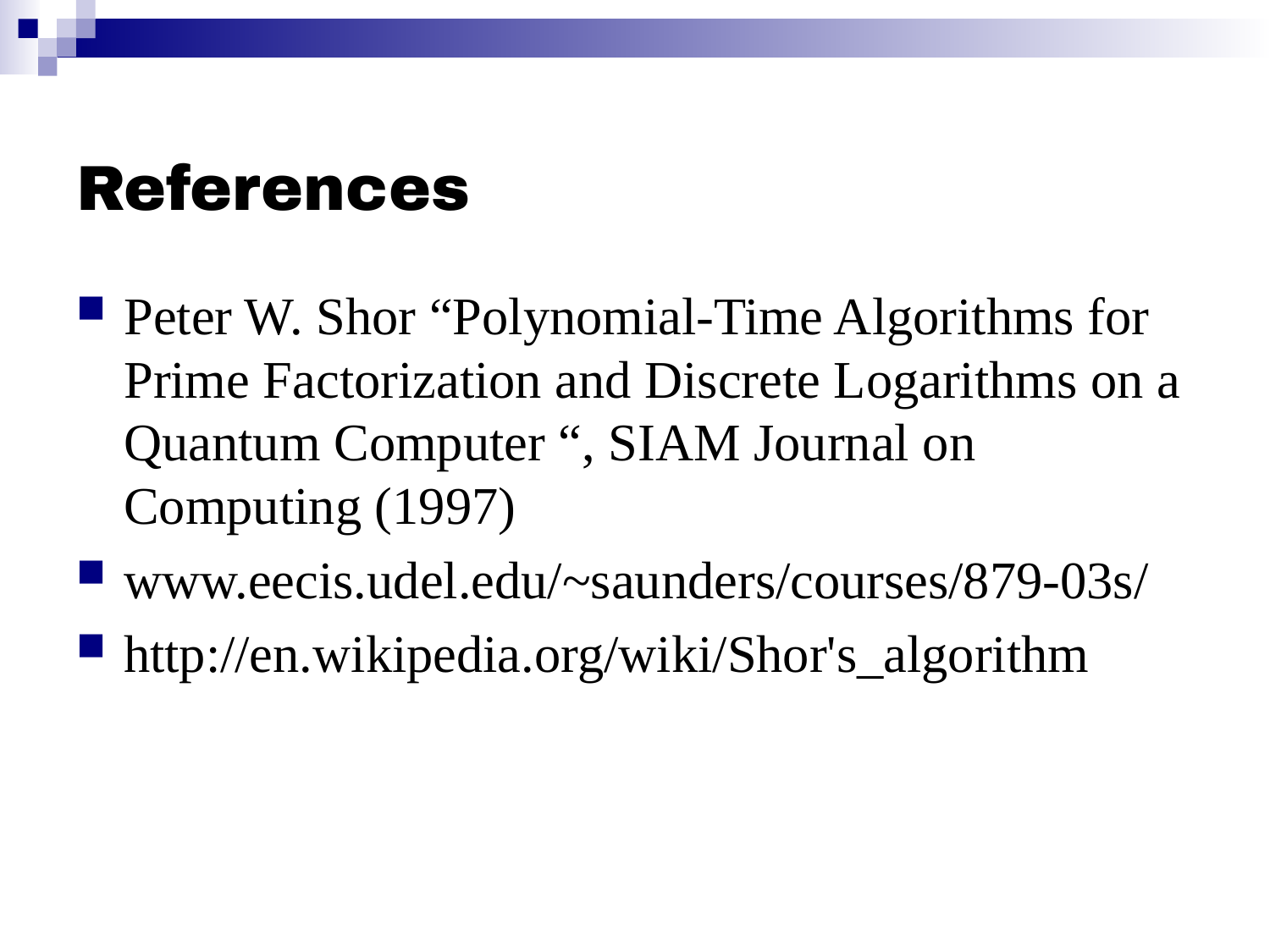

# References
Peter W. Shor “Polynomial-Time Algorithms for Prime Factorization and Discrete Logarithms on a Quantum Computer “, SIAM Journal on Computing (1997)
www.eecis.udel.edu/~saunders/courses/879-03s/
http://en.wikipedia.org/wiki/Shor's_algorithm